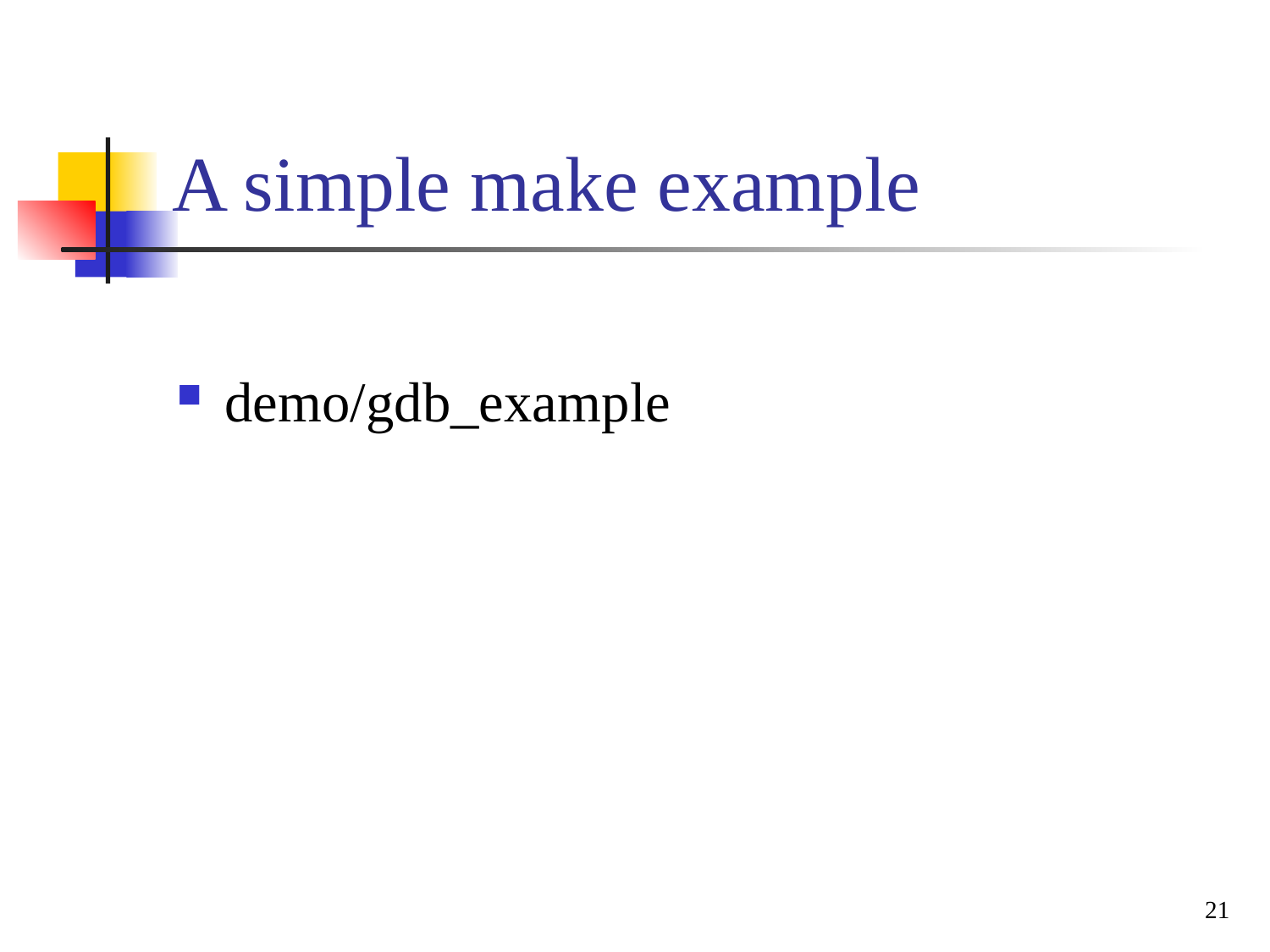

# A simple make example

demo/gdb_example
21